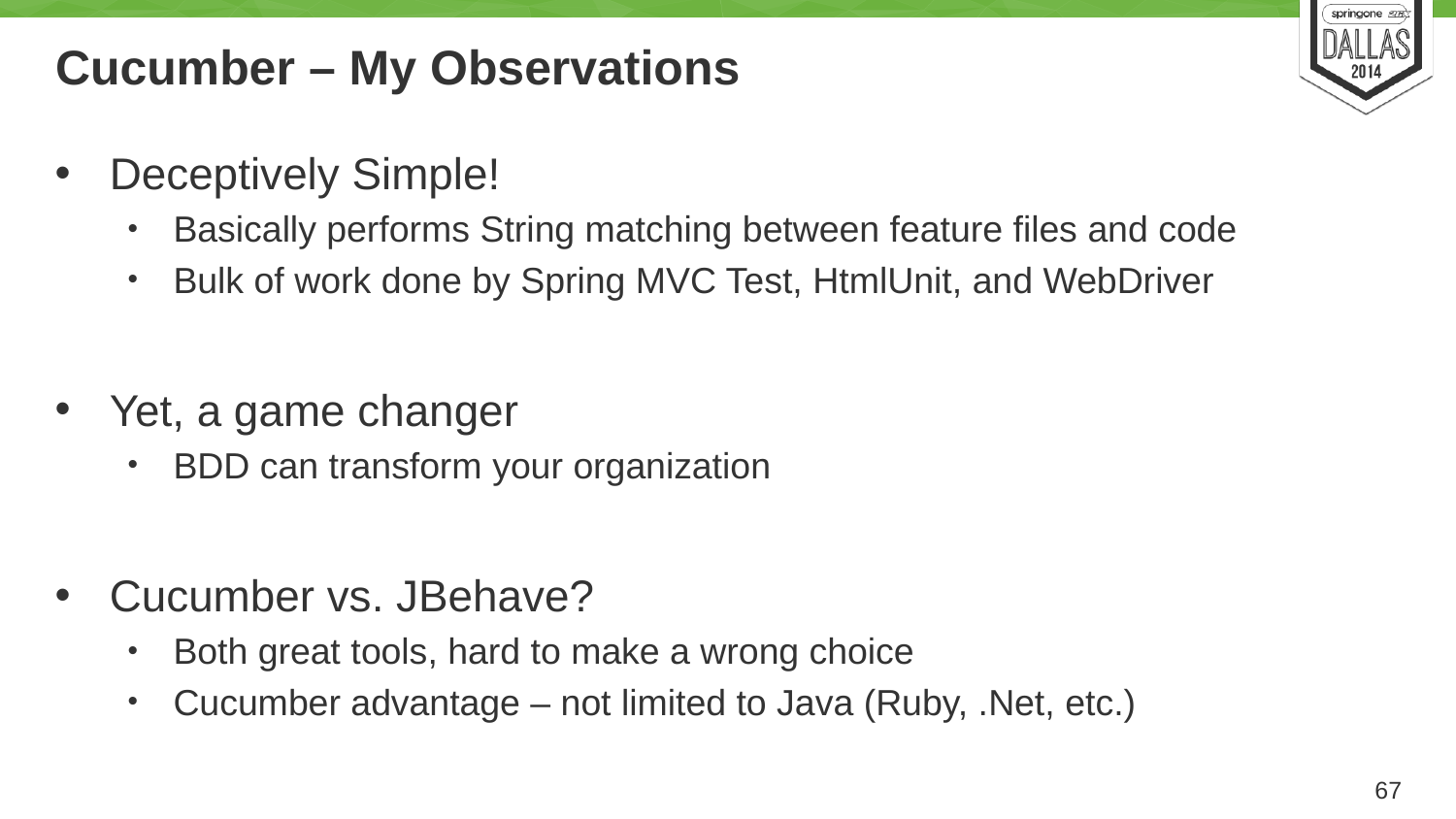

# Cucumber – My Observations
Deceptively Simple!
Basically performs String matching between feature files and code
Bulk of work done by Spring MVC Test, HtmlUnit, and WebDriver

Yet, a game changer
BDD can transform your organization

Cucumber vs. JBehave?
Both great tools, hard to make a wrong choice
Cucumber advantage – not limited to Java (Ruby, .Net, etc.)
67